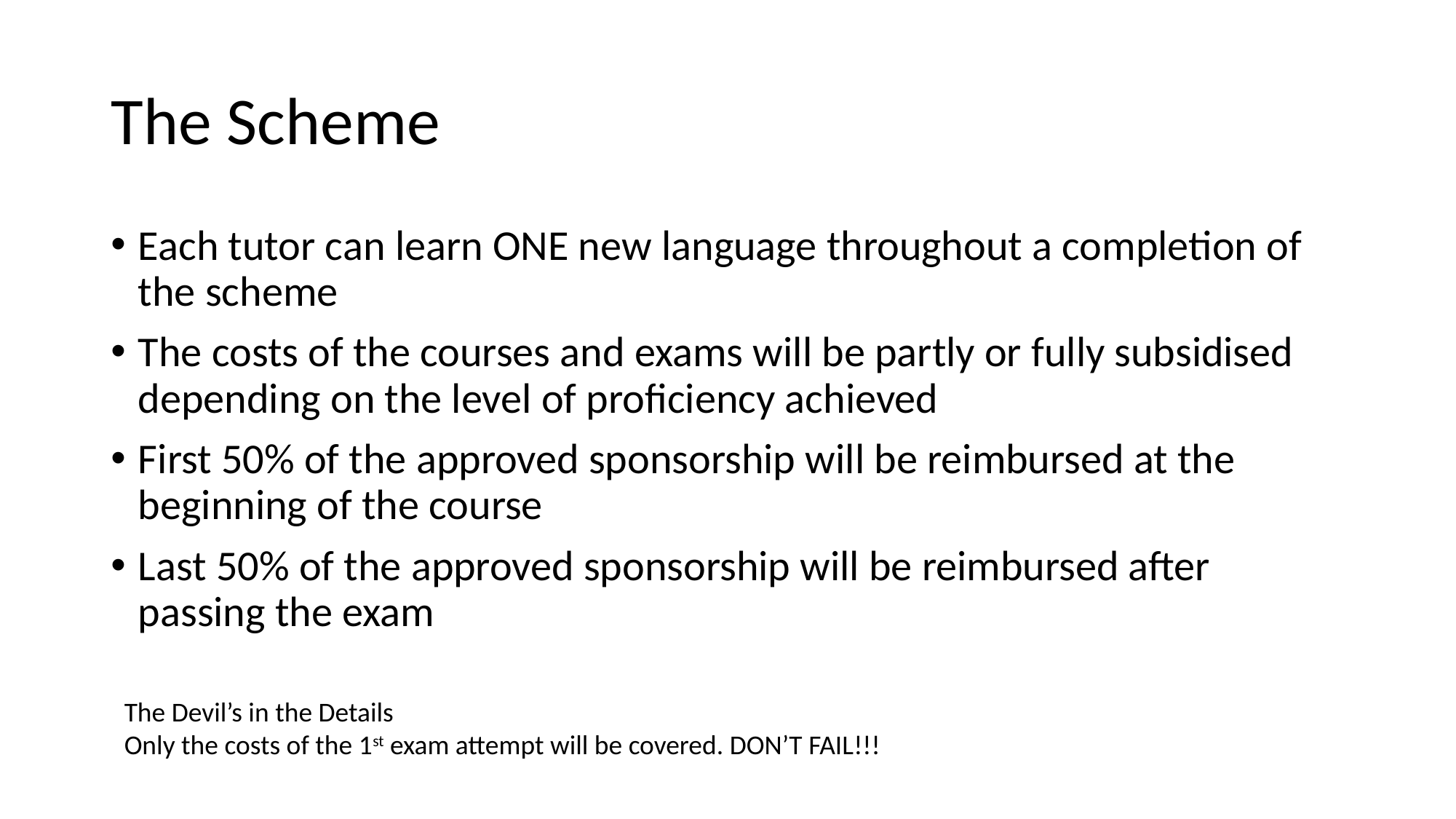

# The Scheme
Each tutor can learn ONE new language throughout a completion of the scheme
The costs of the courses and exams will be partly or fully subsidised depending on the level of proficiency achieved
First 50% of the approved sponsorship will be reimbursed at the beginning of the course
Last 50% of the approved sponsorship will be reimbursed after passing the exam

The Devil’s in the Details
Only the costs of the 1st exam attempt will be covered. DON’T FAIL!!!